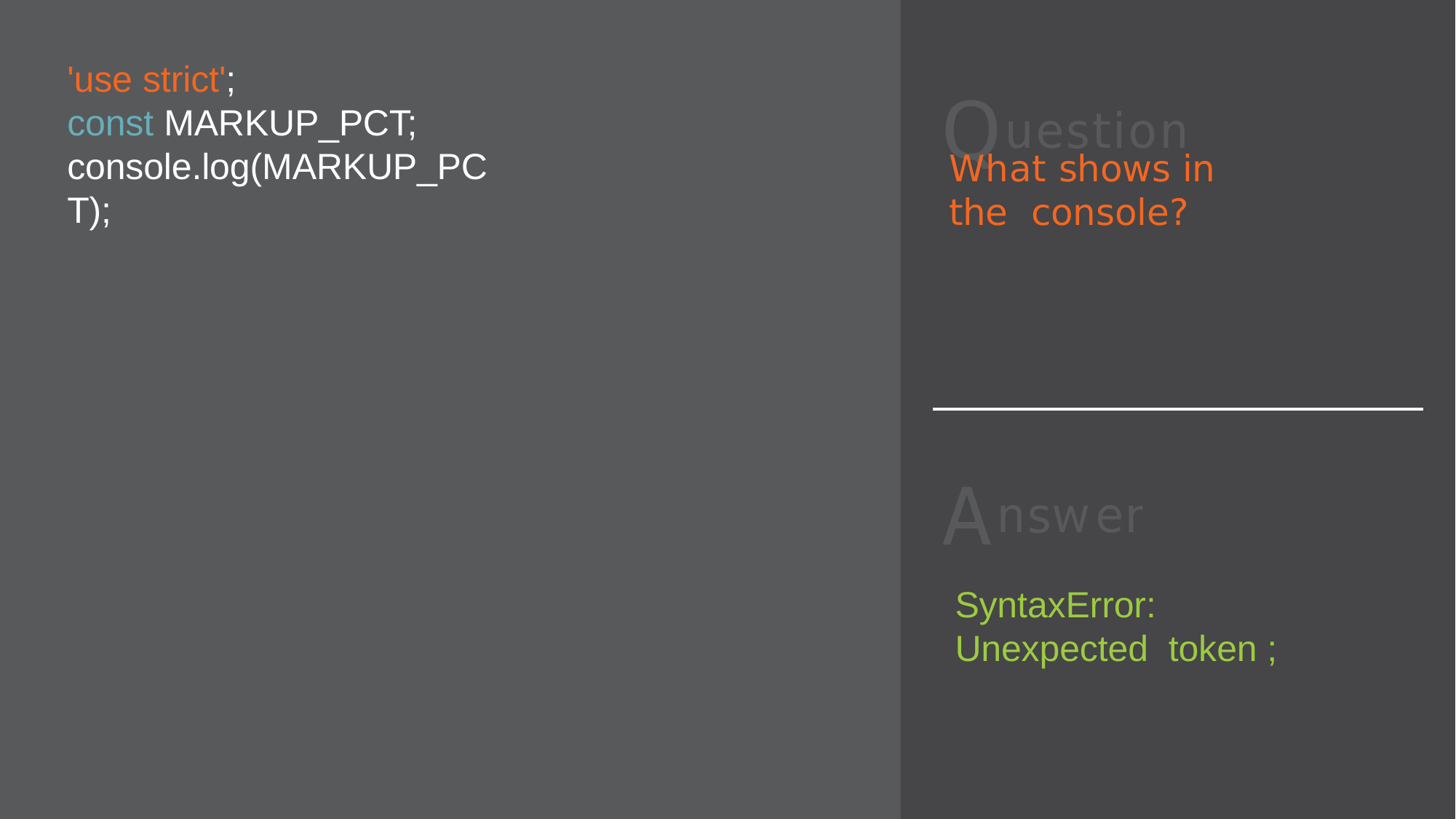

# Question
'use strict';
const MARKUP_PCT;  console.log(MARKUP_PCT);
What shows in the  console?
Answer
SyntaxError: Unexpected  token ;
15